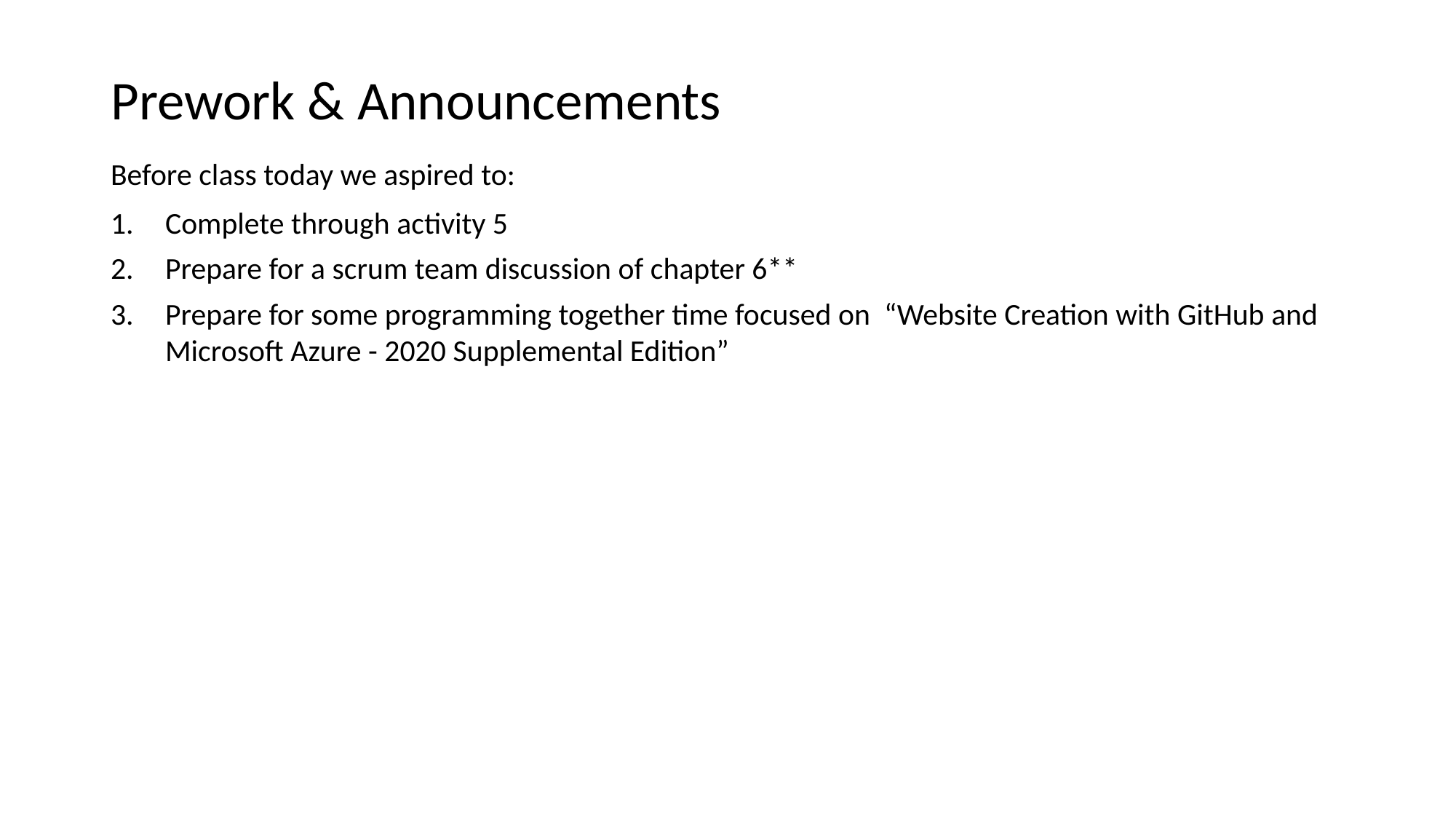

# Prework & Announcements
Before class today we aspired to:
Complete through activity 5
Prepare for a scrum team discussion of chapter 6**
Prepare for some programming together time focused on  “Website Creation with GitHub and Microsoft Azure - 2020 Supplemental Edition”